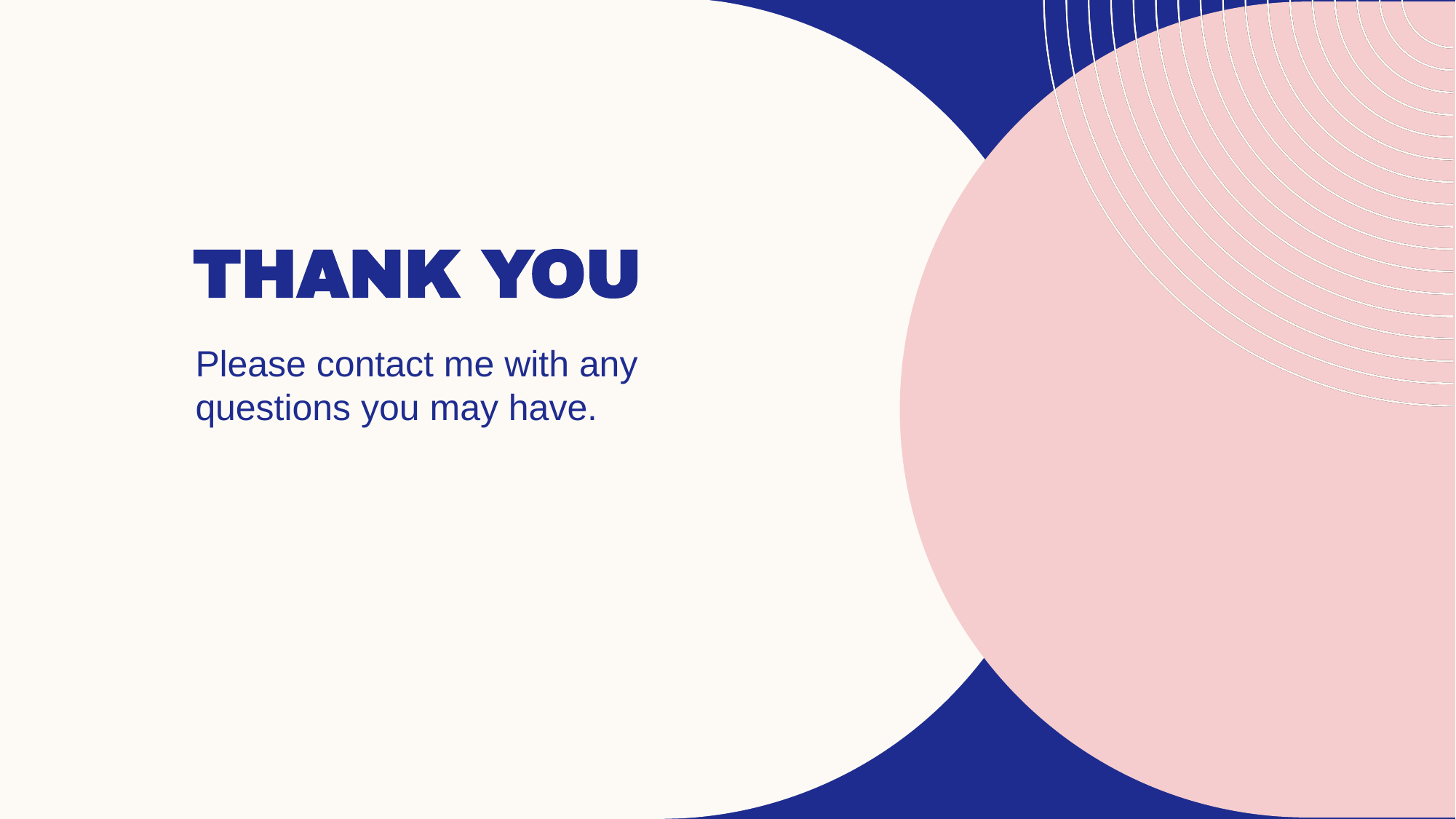

# THANK YOU
Please contact me with any questions you may have.